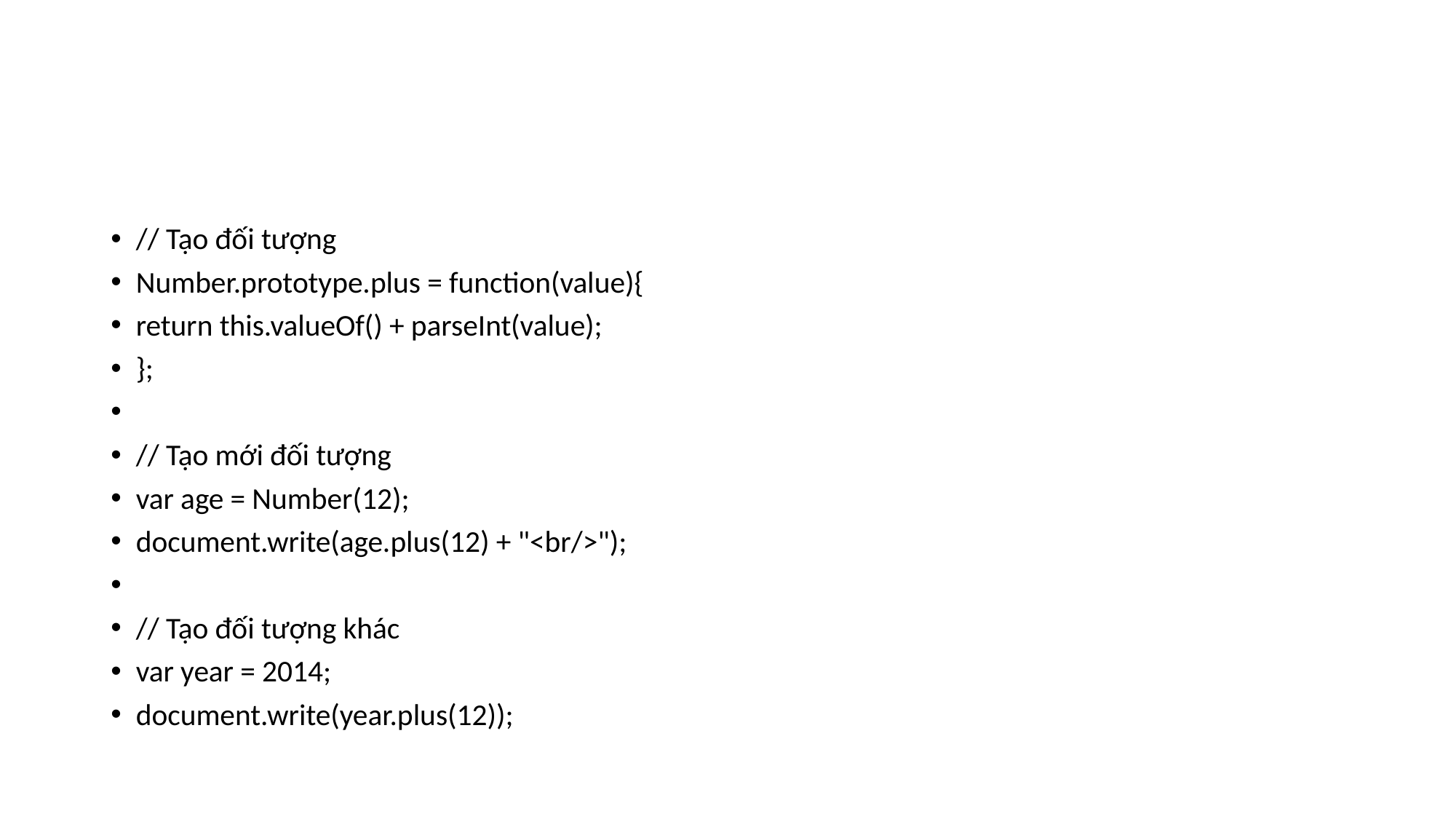

#
// Tạo đối tượng
Number.prototype.plus = function(value){
return this.valueOf() + parseInt(value);
};

// Tạo mới đối tượng
var age = Number(12);
document.write(age.plus(12) + "<br/>");

// Tạo đối tượng khác
var year = 2014;
document.write(year.plus(12));